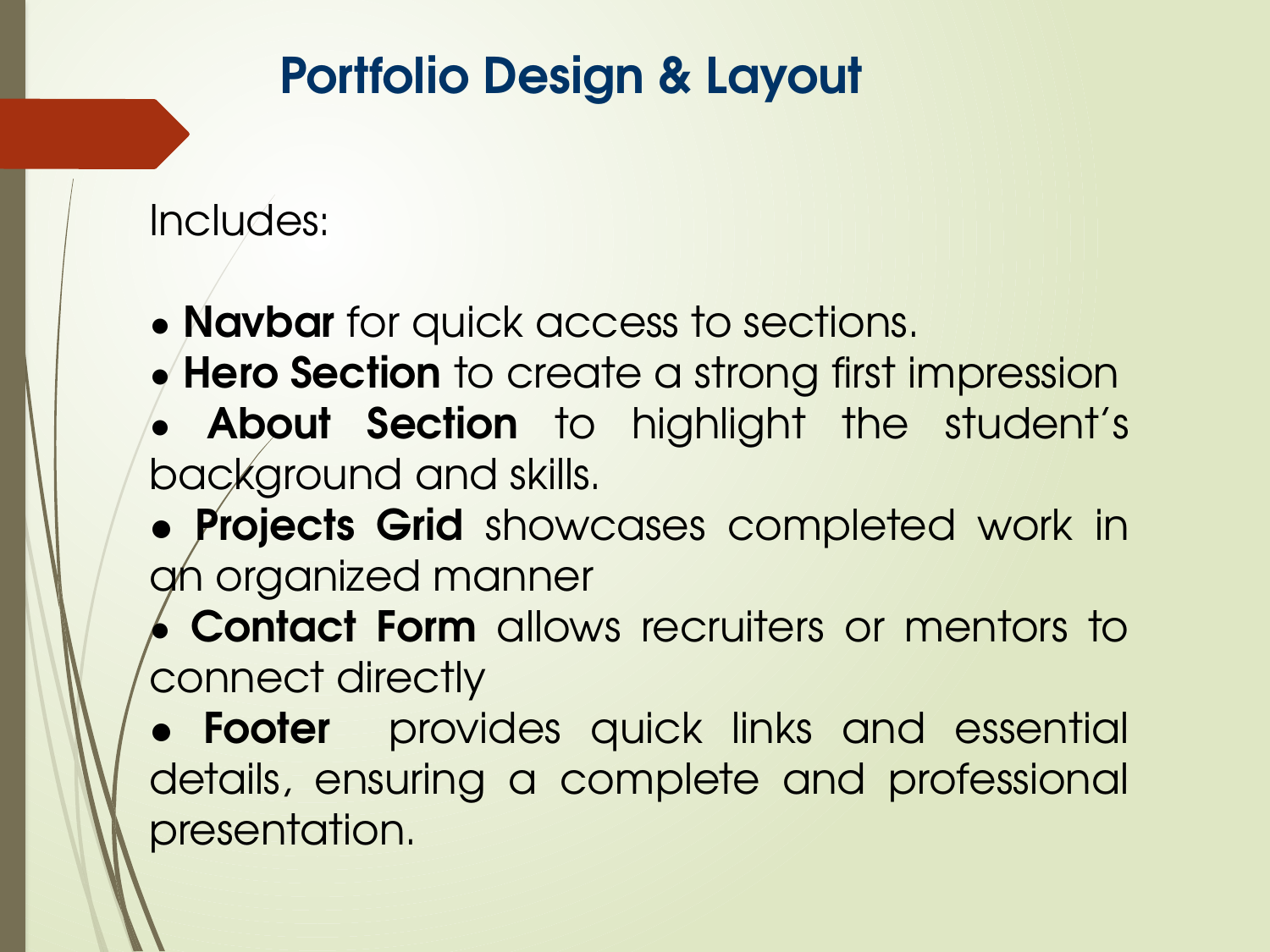

Portfolio Design & Layout
Includes:

• Navbar for quick access to sections.
• Hero Section to create a strong first impression
• About Section to highlight the student’s background and skills.
• Projects Grid showcases completed work in an organized manner
• Contact Form allows recruiters or mentors to connect directly
• Footer  provides quick links and essential details, ensuring a complete and professional presentation.